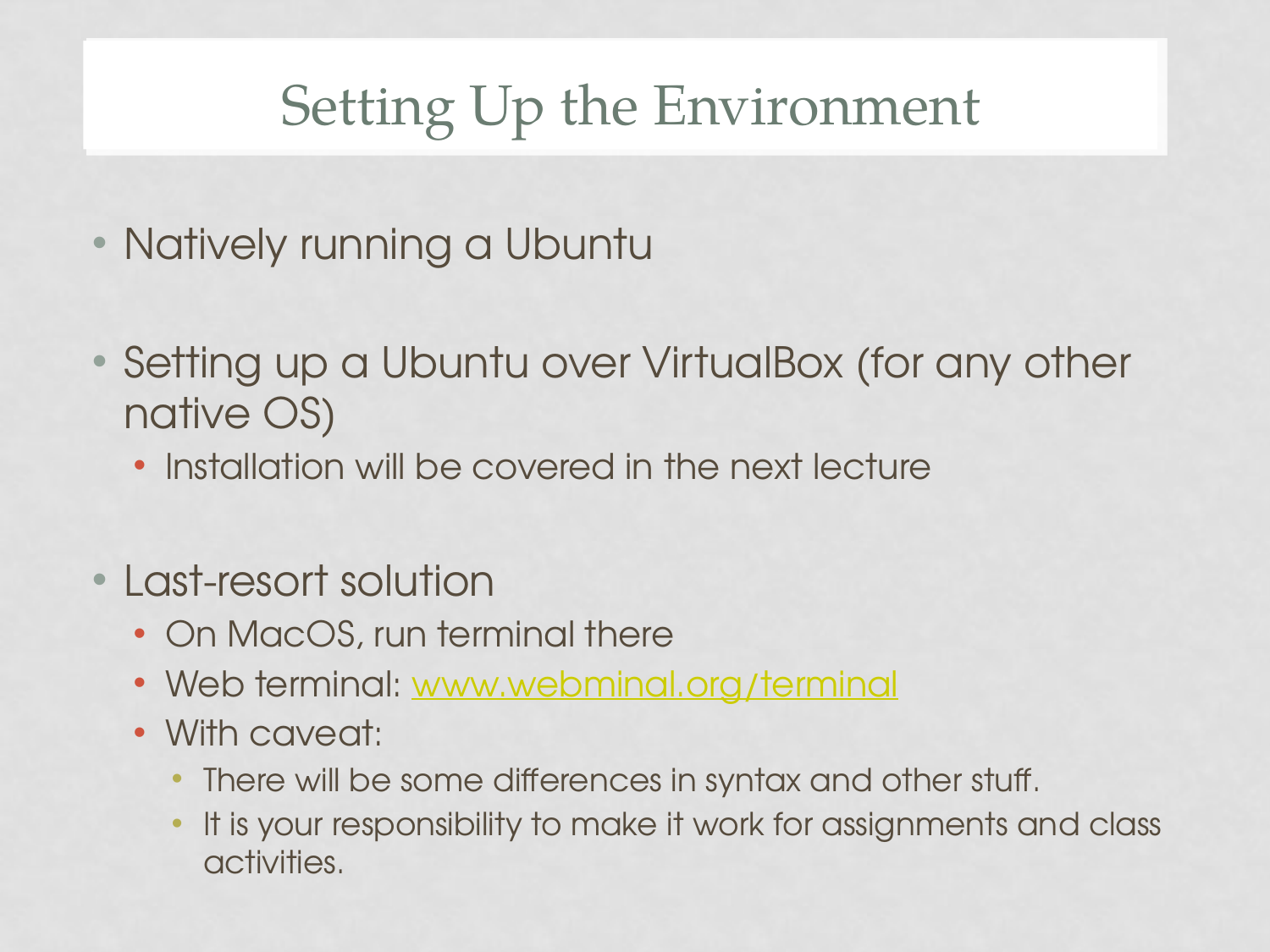

# Setting Up the Environment
Natively running a Ubuntu

Setting up a Ubuntu over VirtualBox (for any other native OS)
Installation will be covered in the next lecture

Last-resort solution
On MacOS, run terminal there
Web terminal: www.webminal.org/terminal
With caveat:
There will be some differences in syntax and other stuff.
It is your responsibility to make it work for assignments and class activities.